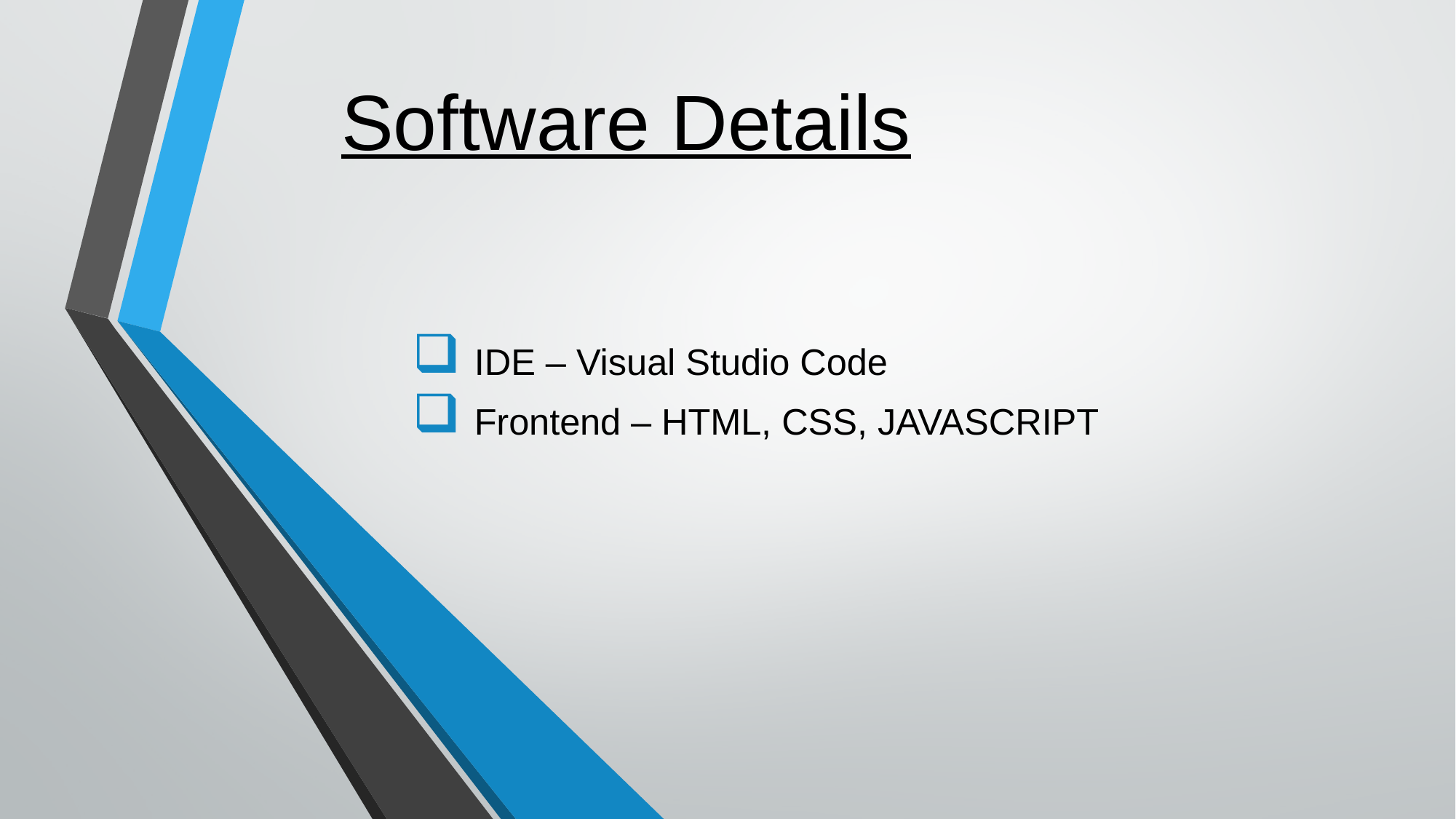

# Software Details
 IDE – Visual Studio Code
 Frontend – HTML, CSS, JAVASCRIPT